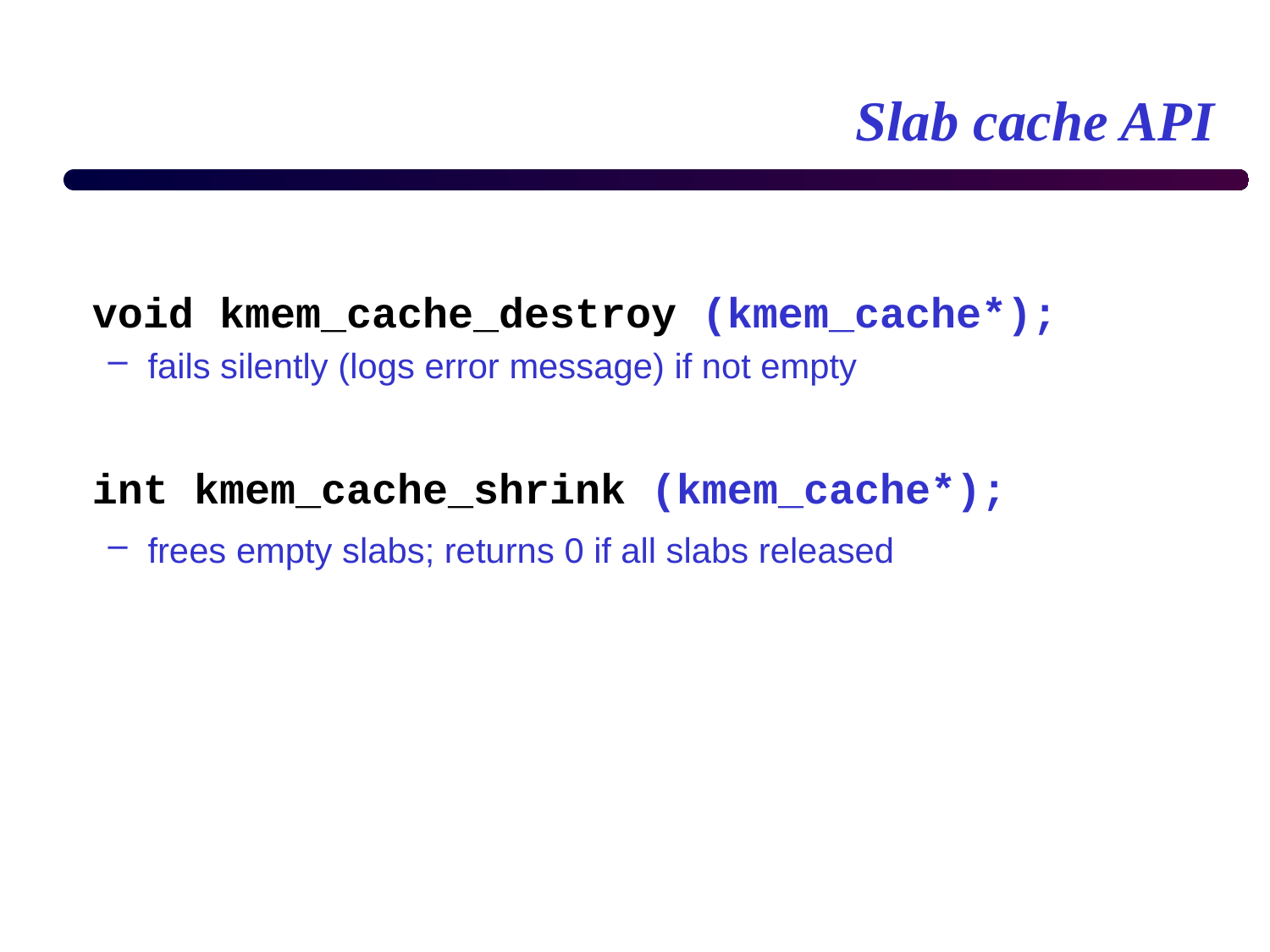

# Slab cache API

	void kmem_cache_destroy (kmem_cache*);
fails silently (logs error message) if not empty

	int kmem_cache_shrink (kmem_cache*);
frees empty slabs; returns 0 if all slabs released